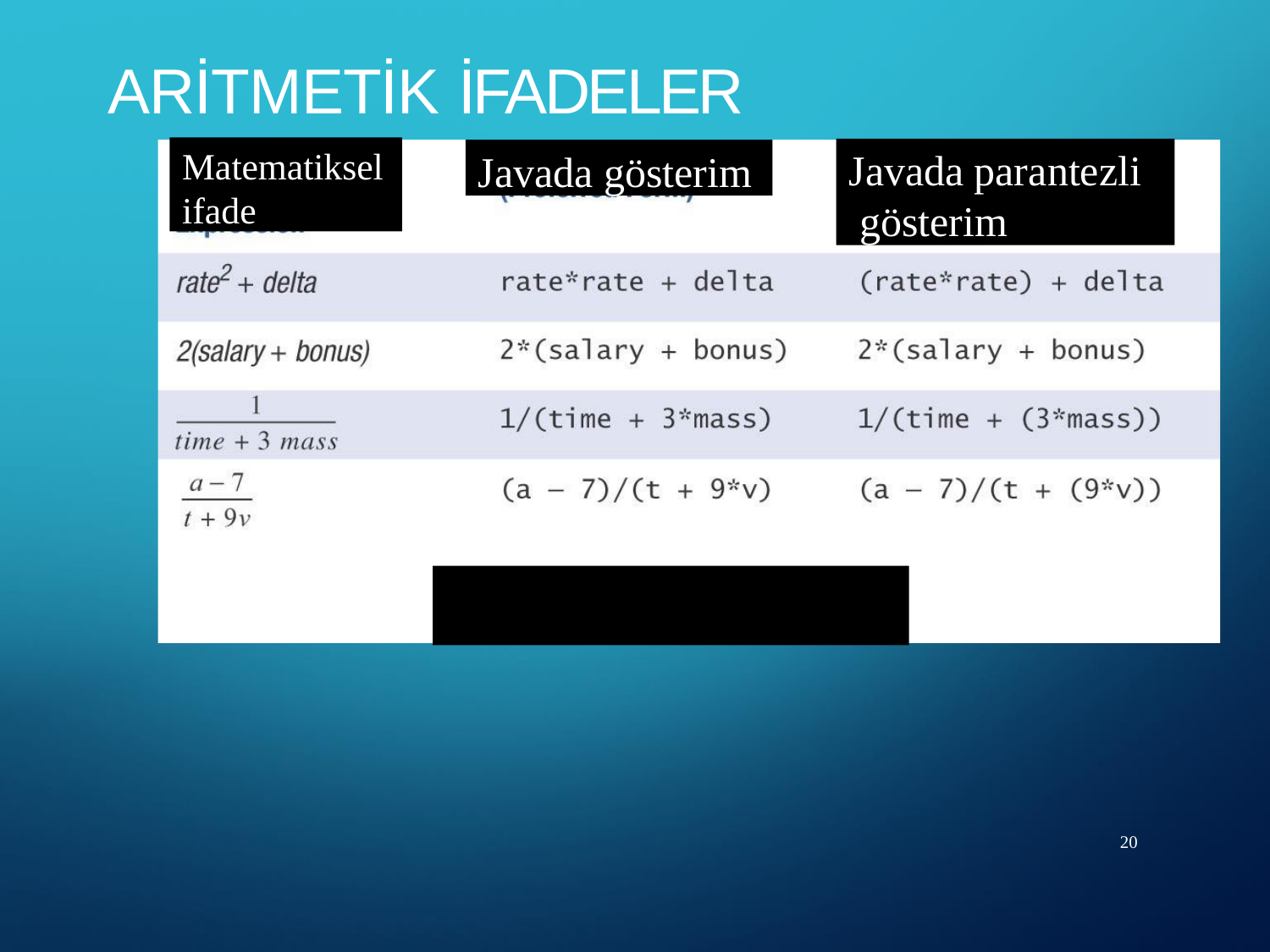

# ARİTMETİK İFADELER
Matematiksel
ifade
Javada parantezli  gösterim
Javada gösterim

20